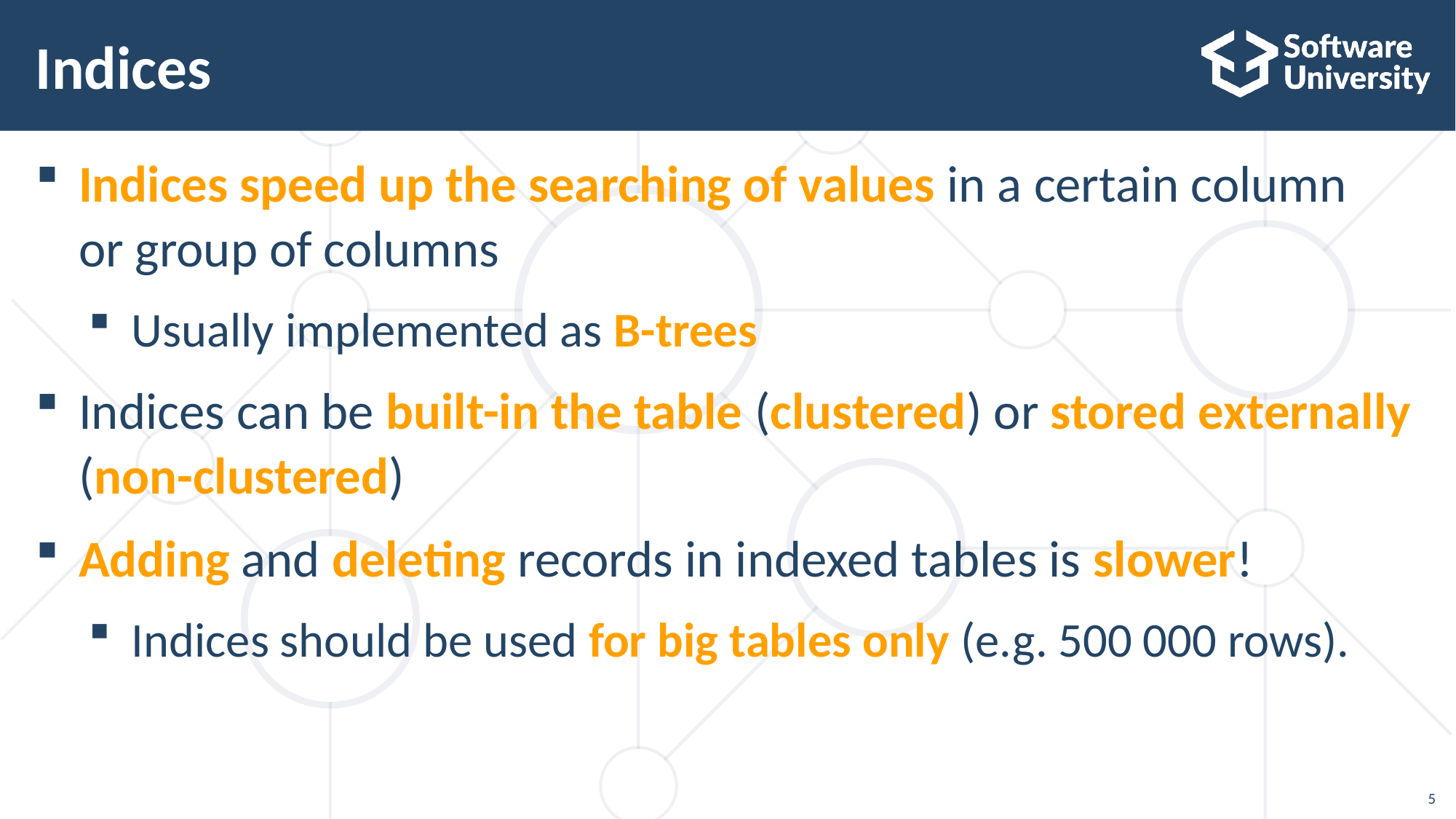

# Indices
Indices speed up the searching of values in a certain column
or group of columns
Usually implemented as B-trees
Indices can be built-in the table (clustered) or stored externally (non-clustered)
Adding and deleting records in indexed tables is slower!
Indices should be used for big tables only (e.g. 500 000 rows).
5